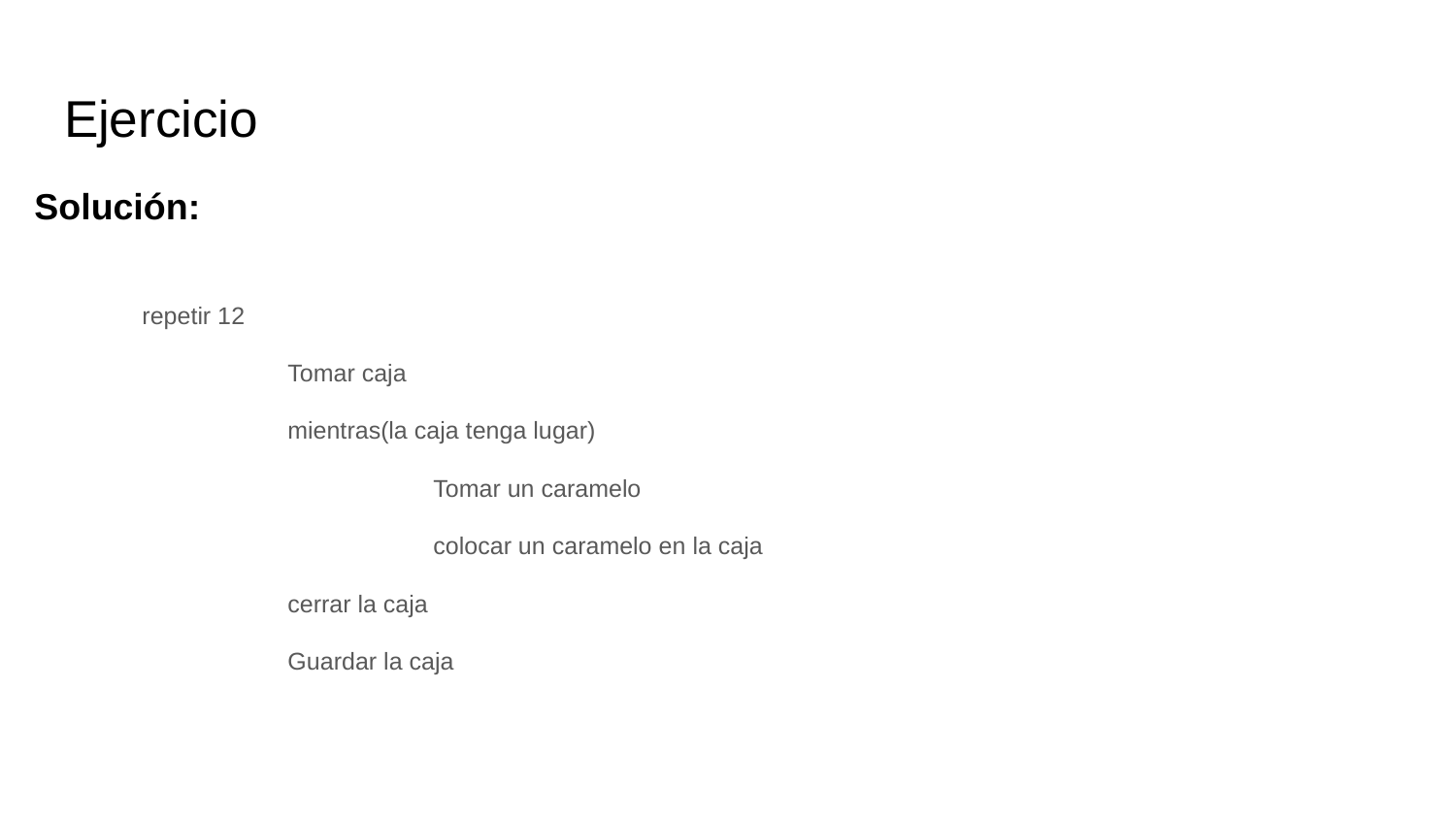

# Ejercicio
Solución:

repetir 12
	Tomar caja
	mientras(la caja tenga lugar)
		Tomar un caramelo
		colocar un caramelo en la caja
	cerrar la caja
	Guardar la caja